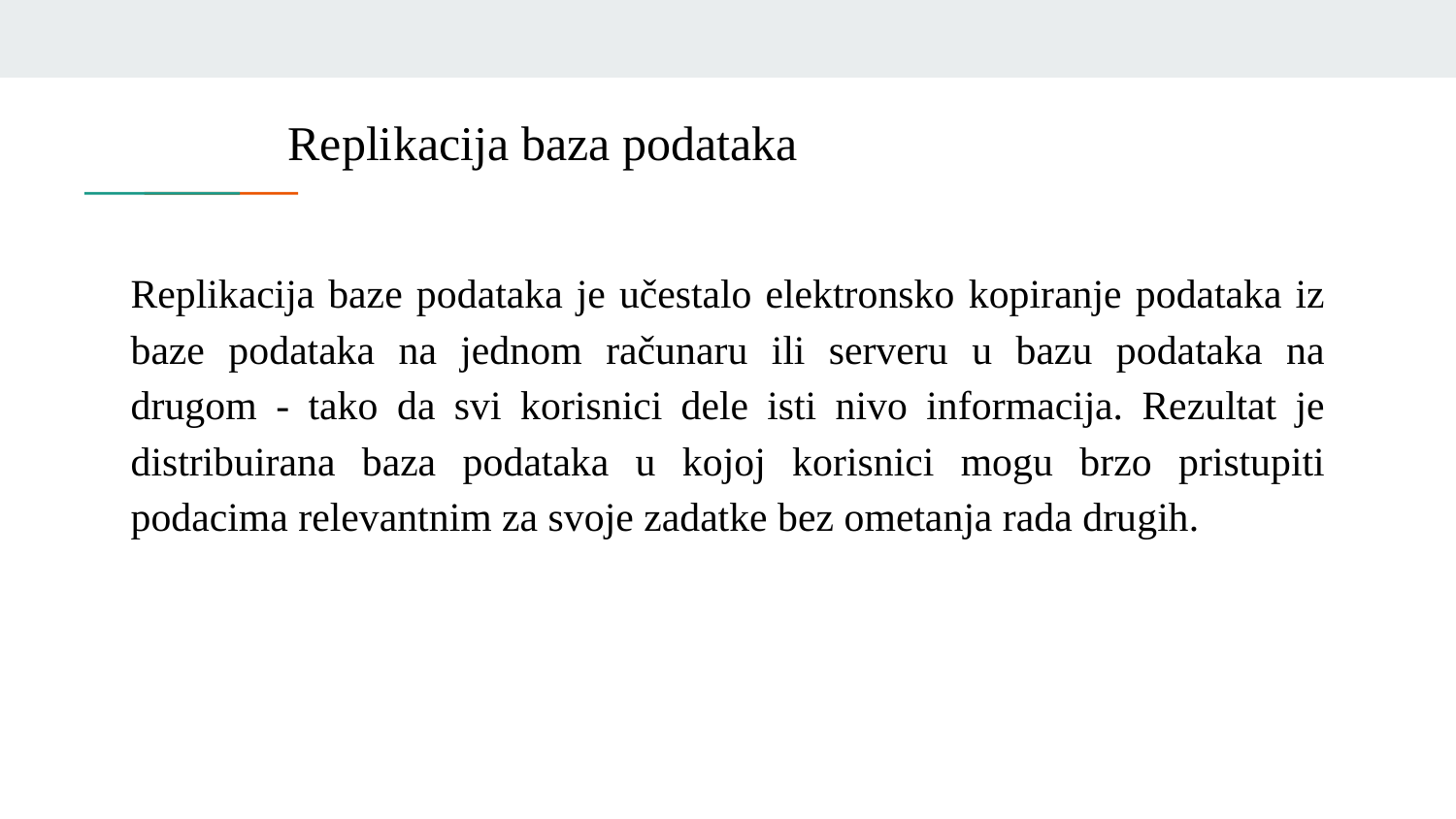

Replikacija baza podataka
Replikacija baze podataka je učestalo elektronsko kopiranje podataka iz baze podataka na jednom računaru ili serveru u bazu podataka na drugom - tako da svi korisnici dele isti nivo informacija. Rezultat je distribuirana baza podataka u kojoj korisnici mogu brzo pristupiti podacima relevantnim za svoje zadatke bez ometanja rada drugih.